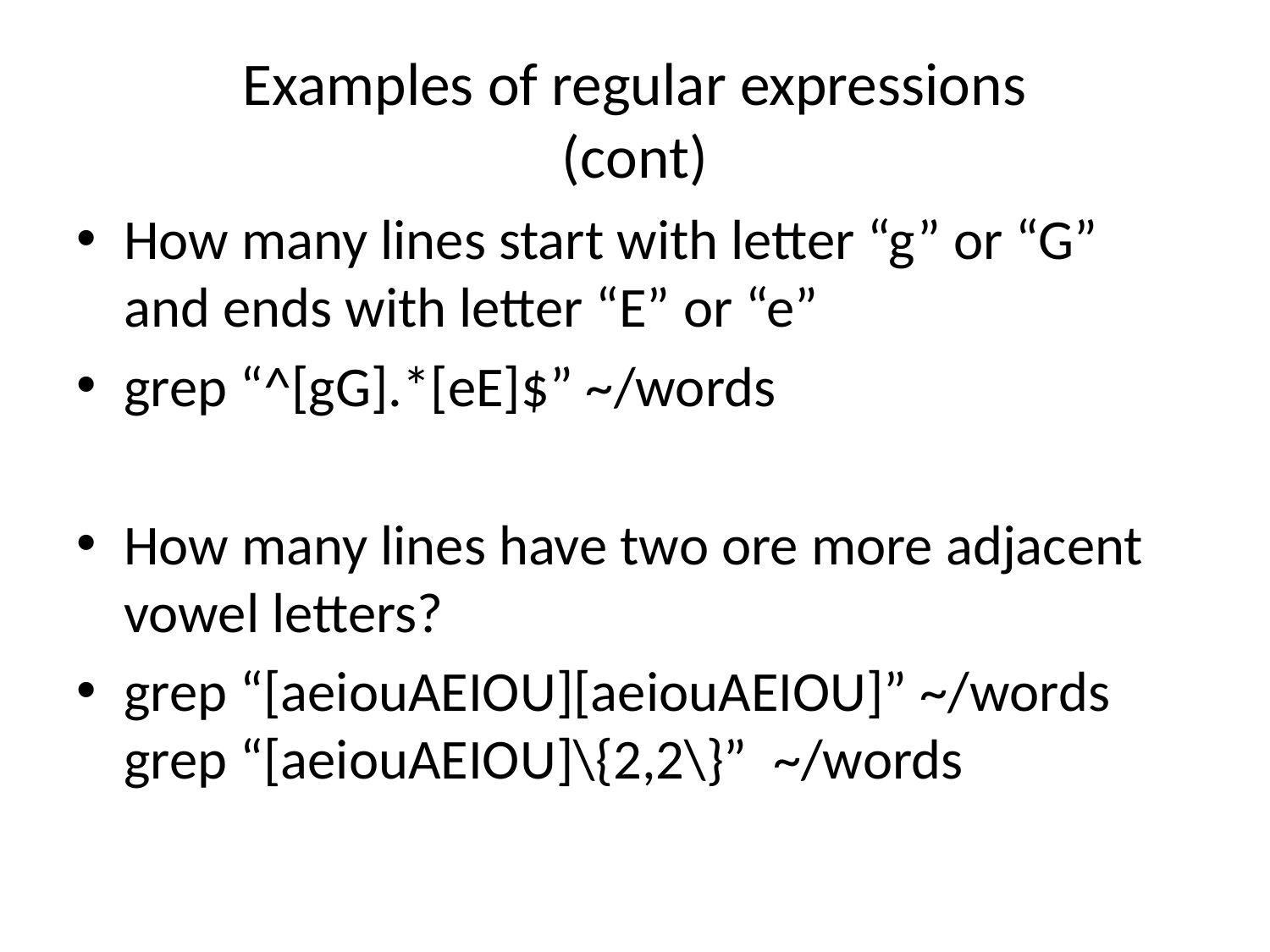

# Examples of regular expressions (cont)
How many lines start with letter “g” or “G” and ends with letter “E” or “e”
grep “^[gG].*[eE]$” ~/words

How many lines have two ore more adjacent vowel letters?
grep “[aeiouAEIOU][aeiouAEIOU]” ~/words grep “[aeiouAEIOU]\{2,2\}”  ~/words